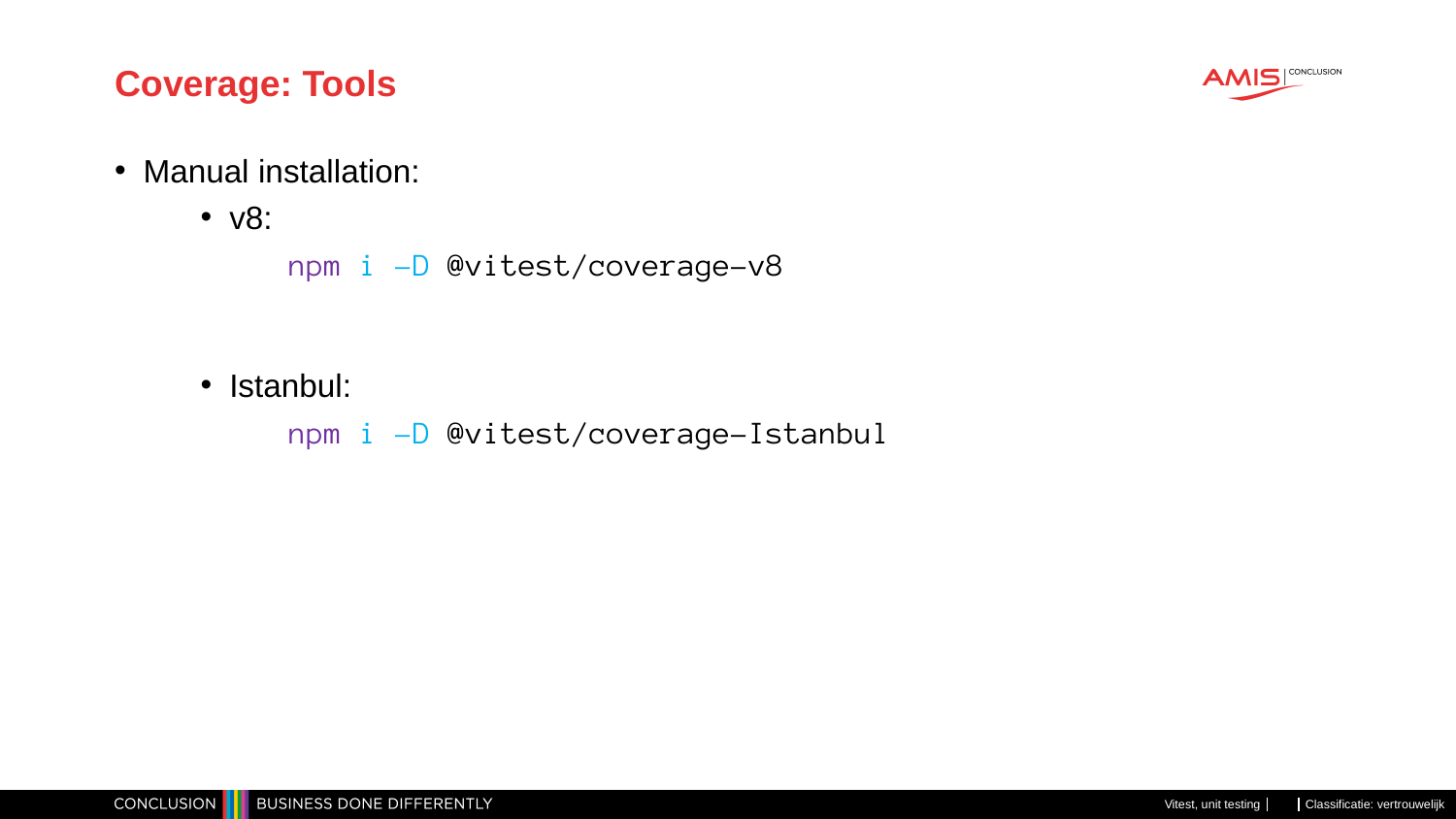

# Coverage: Tools
Manual installation:
v8:
	npm i –D @vitest/coverage-v8

Istanbul:
	npm i –D @vitest/coverage-Istanbul

Vitest, unit testing